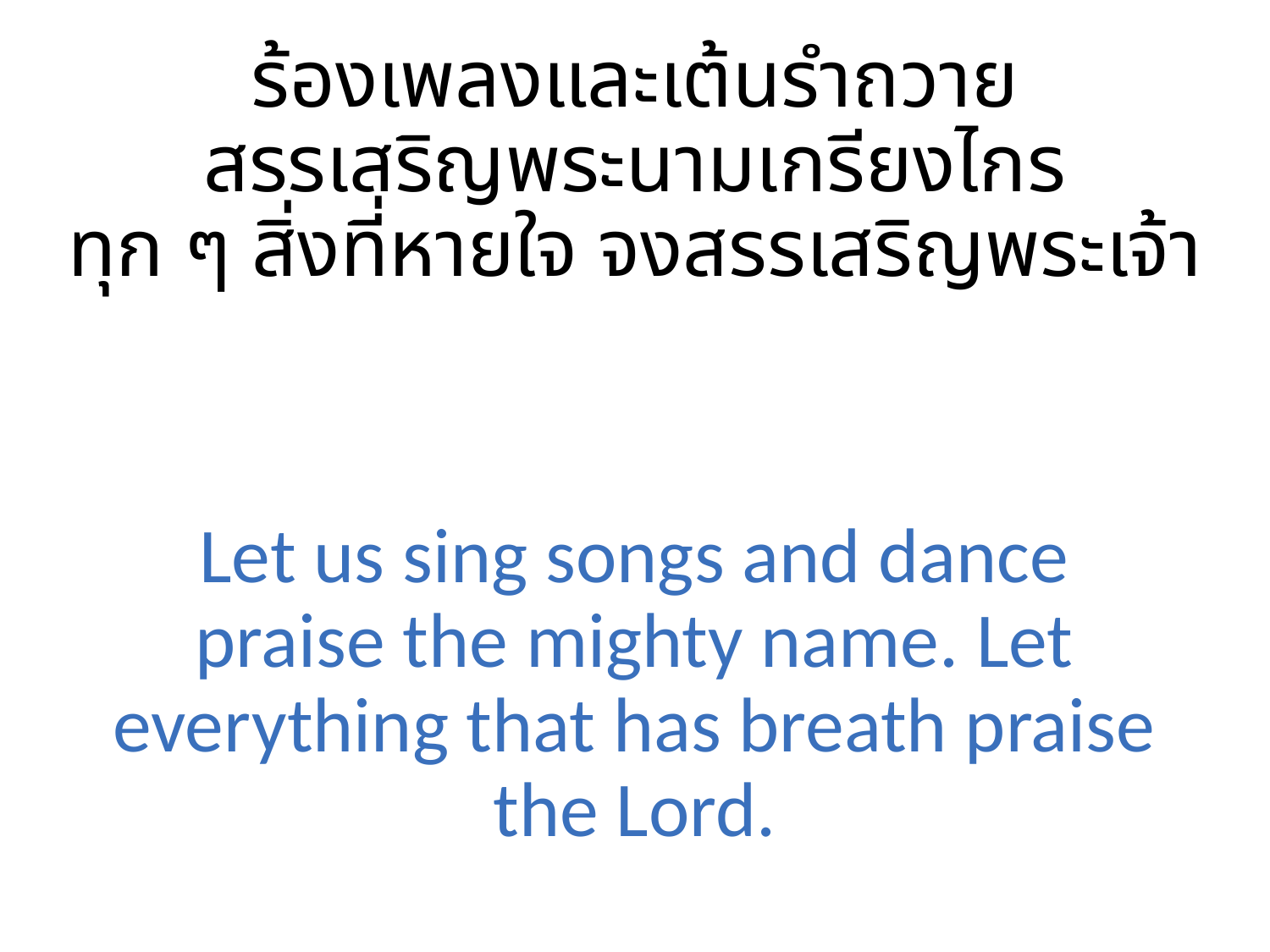

ร้องเพลงและเต้นรำถวาย
สรรเสริญพระนามเกรียงไกร
ทุก ๆ สิ่งที่หายใจ จงสรรเสริญพระเจ้า
Let us sing songs and dance praise the mighty name. Let everything that has breath praise the Lord.